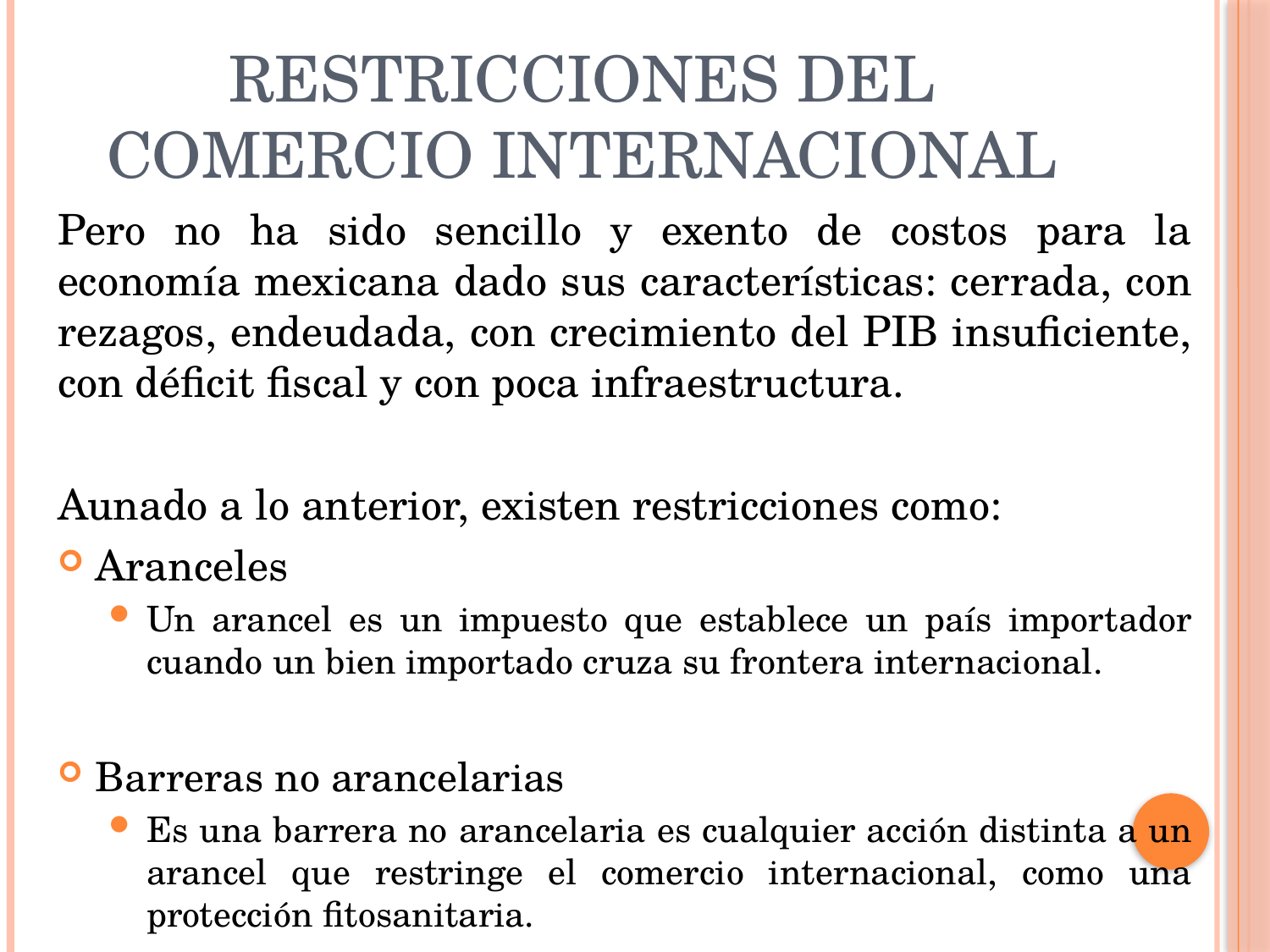

# Restricciones del comercio internacional
Pero no ha sido sencillo y exento de costos para la economía mexicana dado sus características: cerrada, con rezagos, endeudada, con crecimiento del PIB insuficiente, con déficit fiscal y con poca infraestructura.

Aunado a lo anterior, existen restricciones como:
Aranceles
Un arancel es un impuesto que establece un país importador cuando un bien importado cruza su frontera internacional.

Barreras no arancelarias
Es una barrera no arancelaria es cualquier acción distinta a un arancel que restringe el comercio internacional, como una protección fitosanitaria.